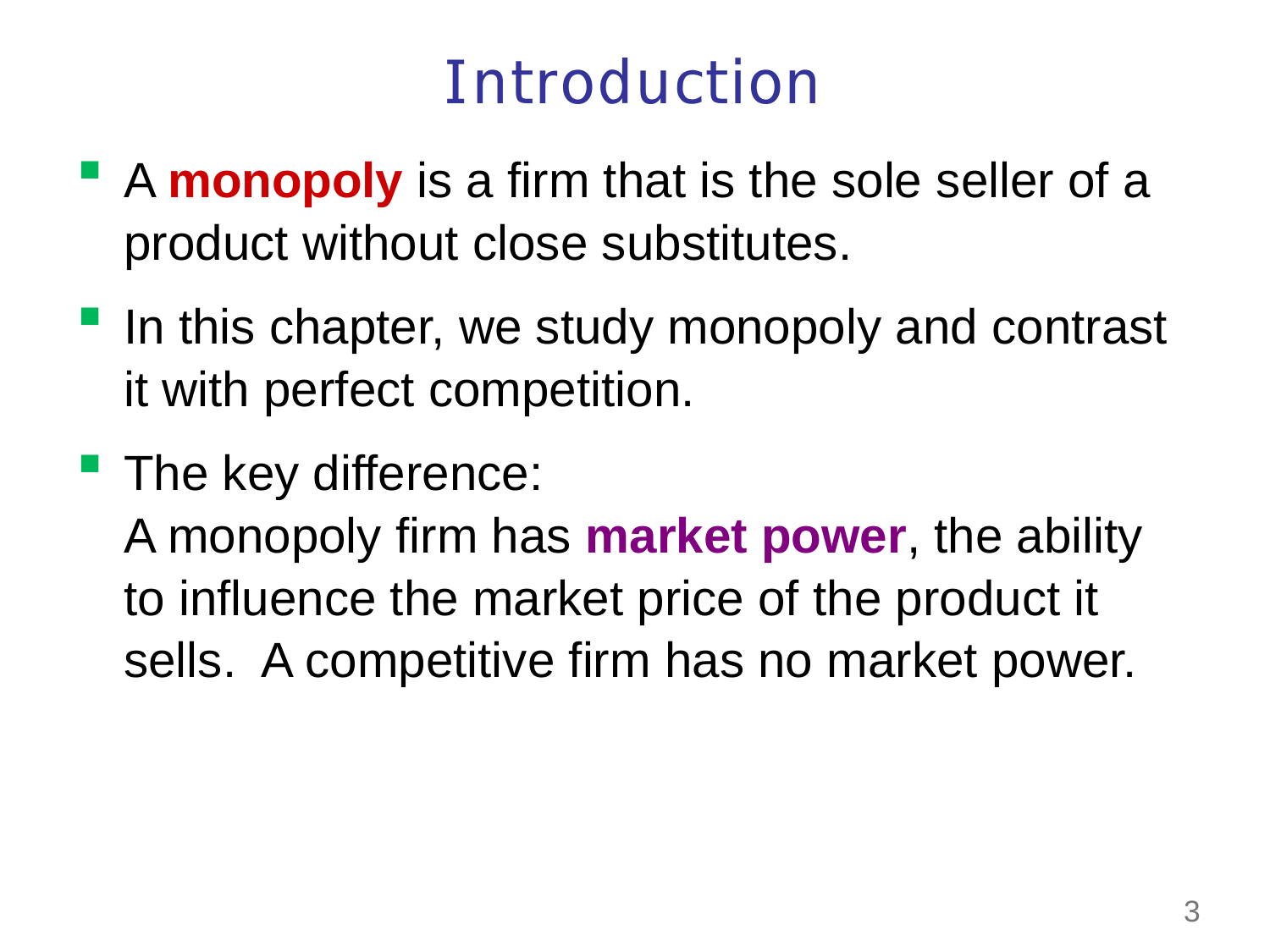

# Introduction
A monopoly is a firm that is the sole seller of a product without close substitutes.
In this chapter, we study monopoly and contrast it with perfect competition.
The key difference:
A monopoly firm has market power, the ability to influence the market price of the product it sells.  A competitive firm has no market power.